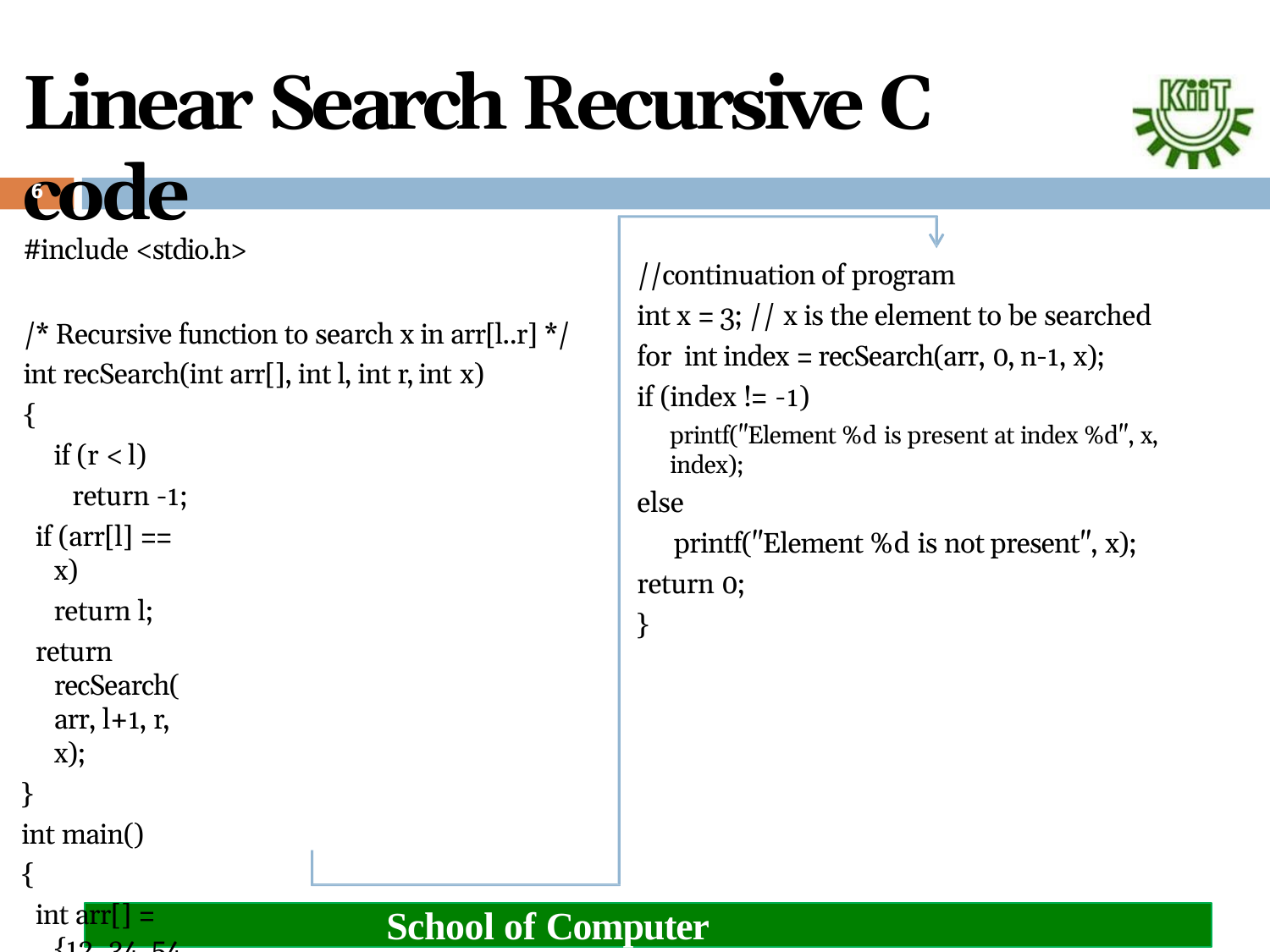

# Linear Search Recursive C code

6

#include <stdio.h>

/* Recursive function to search x in arr[l..r] */
int recSearch(int arr[], int l, int r, int x)
{
if (r < l)  return -1;
if (arr[l] == x)
return l;
return recSearch(arr, l+1, r, x);
}
int main()
{
int arr[] = {12, 34, 54, 2, 3}, i;
int n = sizeof(arr)/sizeof(arr[0]);

//continuation of program
int x = 3; // x is the element to be searched for  int index = recSearch(arr, 0, n-1, x);
if (index != -1)
printf("Element %d is present at index %d", x, index);
else
printf("Element %d is not present", x);
return 0;
}

School of Computer Engineering